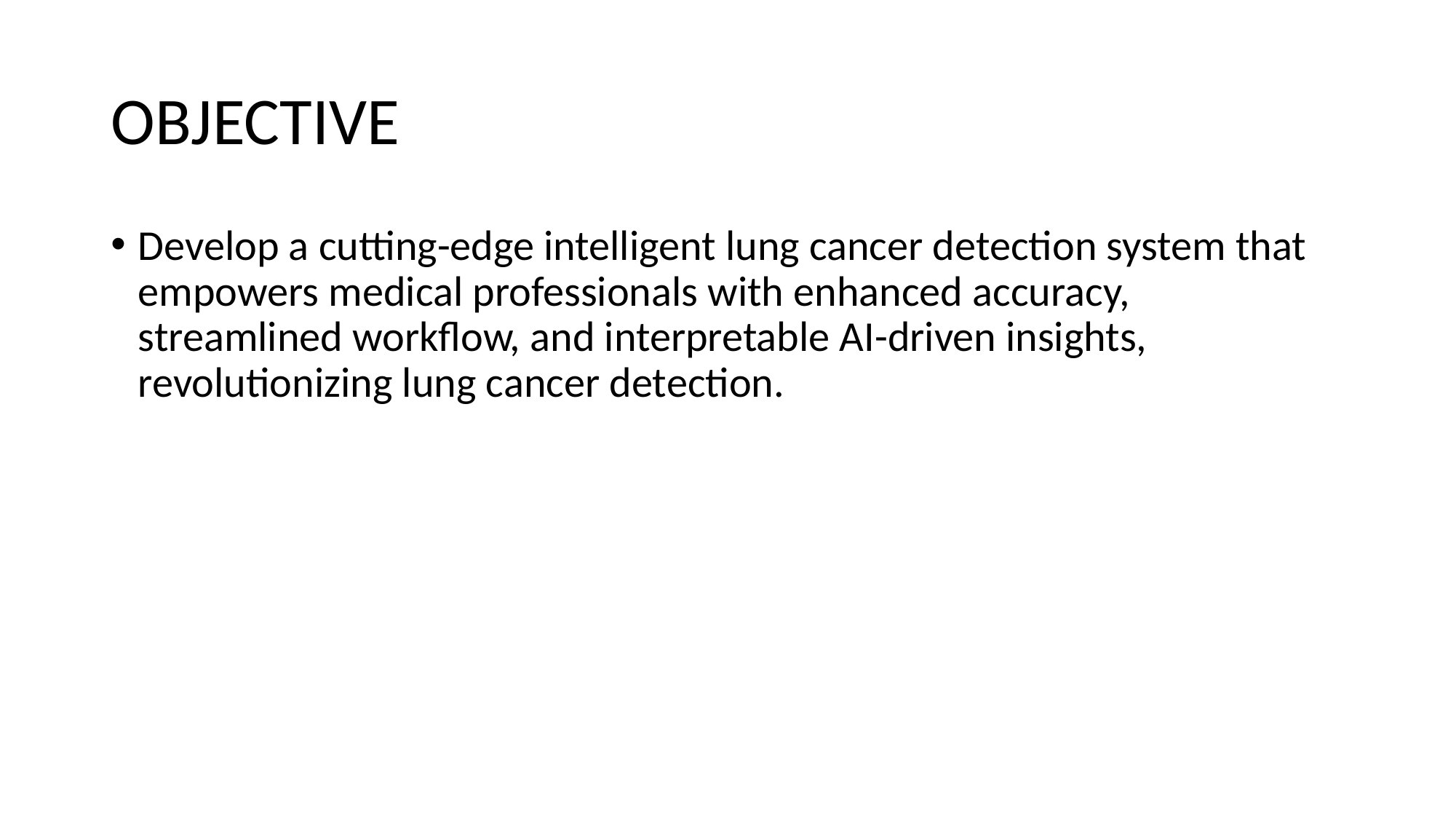

# OBJECTIVE
Develop a cutting-edge intelligent lung cancer detection system that empowers medical professionals with enhanced accuracy, streamlined workflow, and interpretable AI-driven insights, revolutionizing lung cancer detection.